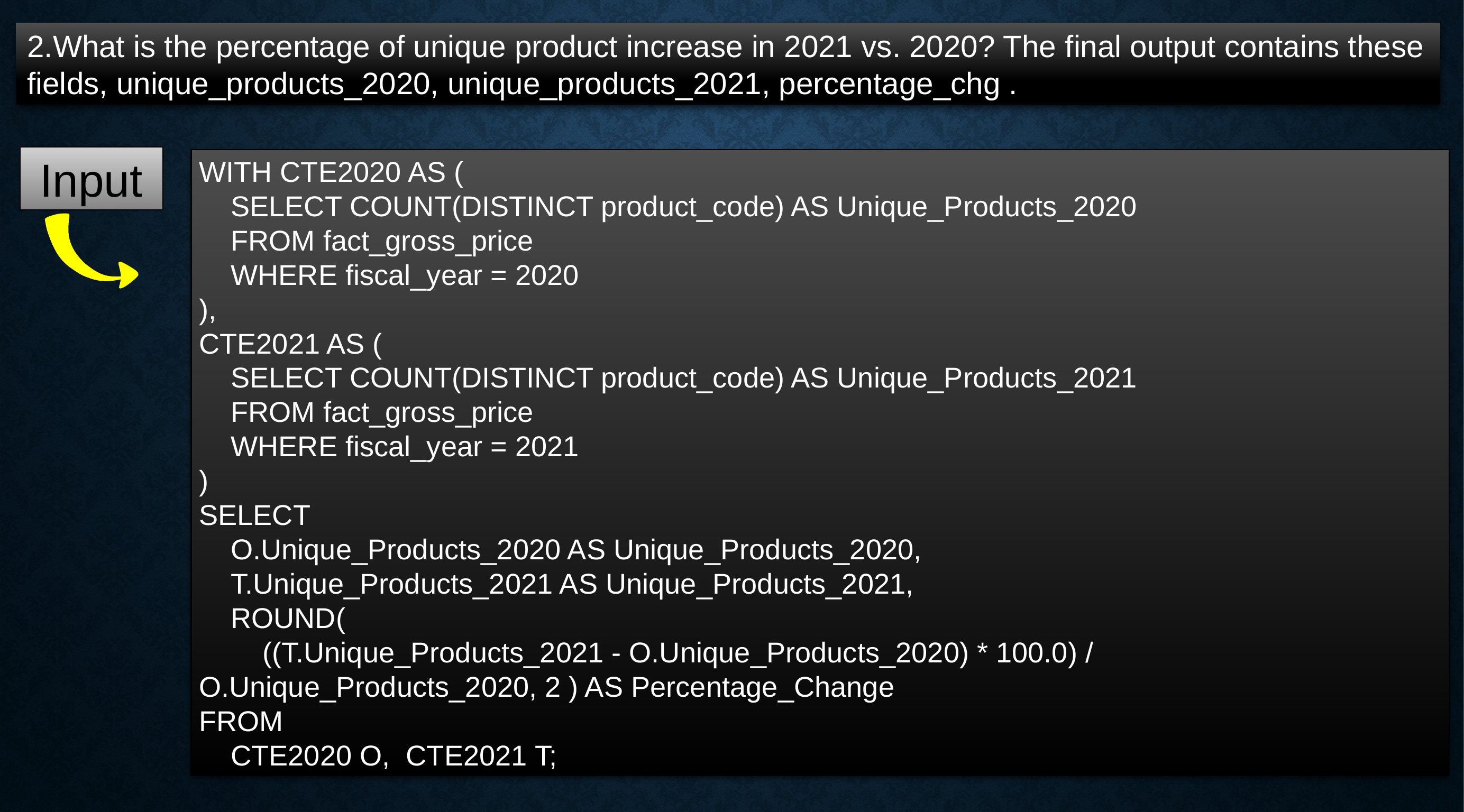

2.What is the percentage of unique product increase in 2021 vs. 2020? The final output contains these fields, unique_products_2020, unique_products_2021, percentage_chg .
Input
WITH CTE2020 AS (
    SELECT COUNT(DISTINCT product_code) AS Unique_Products_2020
    FROM fact_gross_price
    WHERE fiscal_year = 2020
),
CTE2021 AS (
    SELECT COUNT(DISTINCT product_code) AS Unique_Products_2021
    FROM fact_gross_price
    WHERE fiscal_year = 2021
)
SELECT
    O.Unique_Products_2020 AS Unique_Products_2020,
    T.Unique_Products_2021 AS Unique_Products_2021,
    ROUND(
        ((T.Unique_Products_2021 - O.Unique_Products_2020) * 100.0) /  O.Unique_Products_2020, 2 ) AS Percentage_Change
FROM
    CTE2020 O,  CTE2021 T;